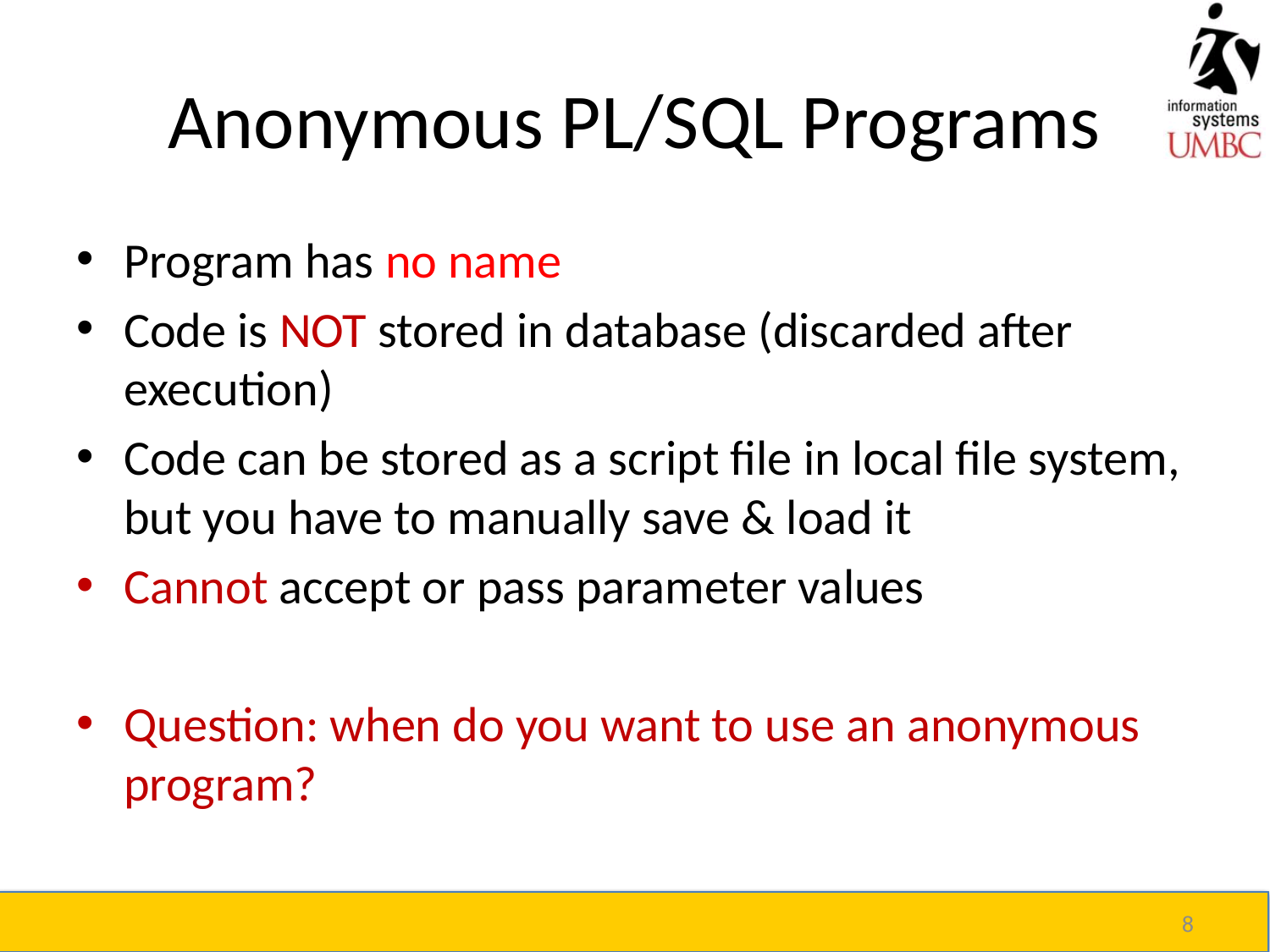

# Anonymous PL/SQL Programs
Program has no name
Code is NOT stored in database (discarded after execution)
Code can be stored as a script file in local file system, but you have to manually save & load it
Cannot accept or pass parameter values

Question: when do you want to use an anonymous program?
8